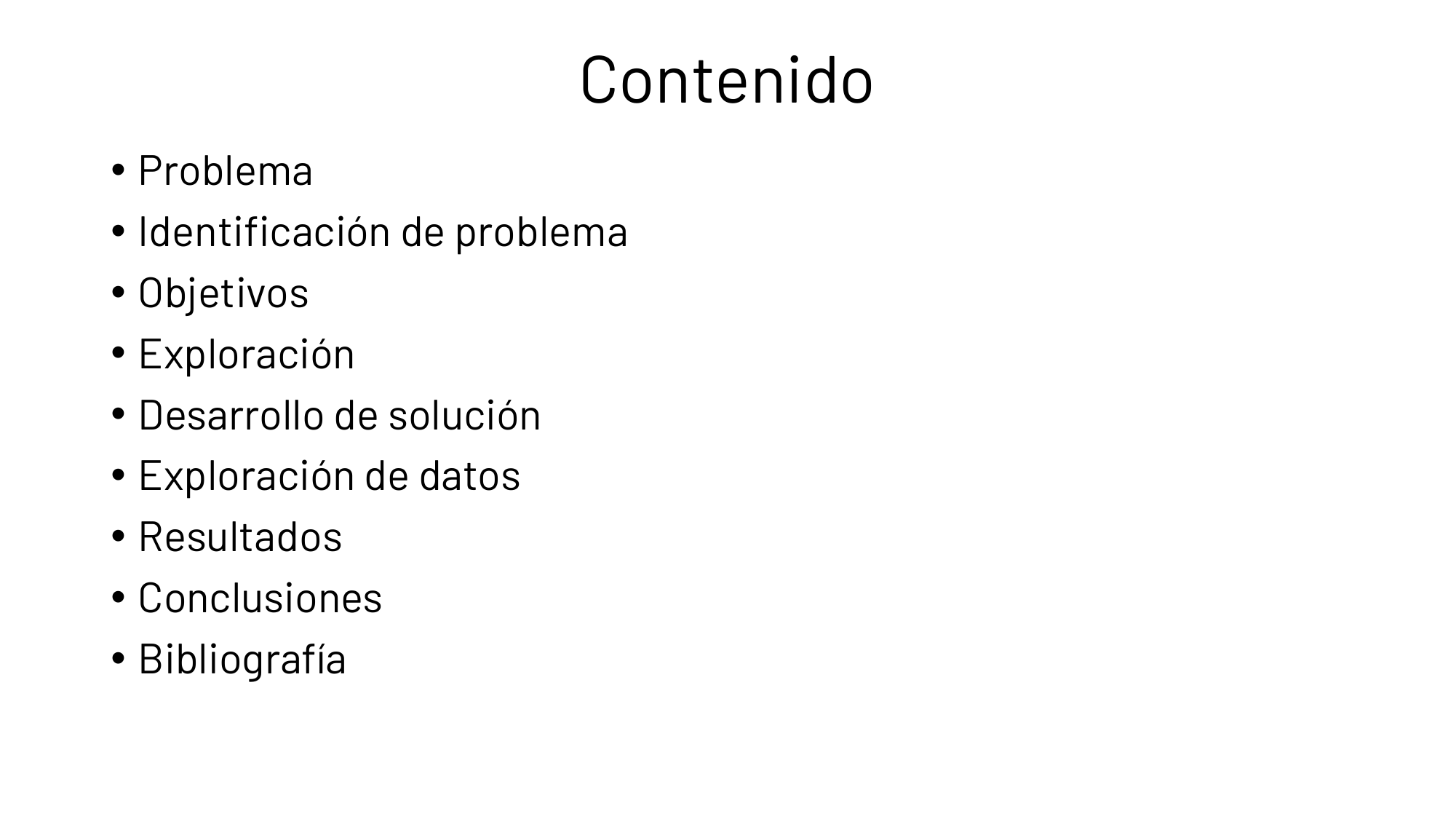

# Contenido
Problema
Identificación de problema
Objetivos
Exploración
Desarrollo de solución
Exploración de datos
Resultados
Conclusiones
Bibliografía